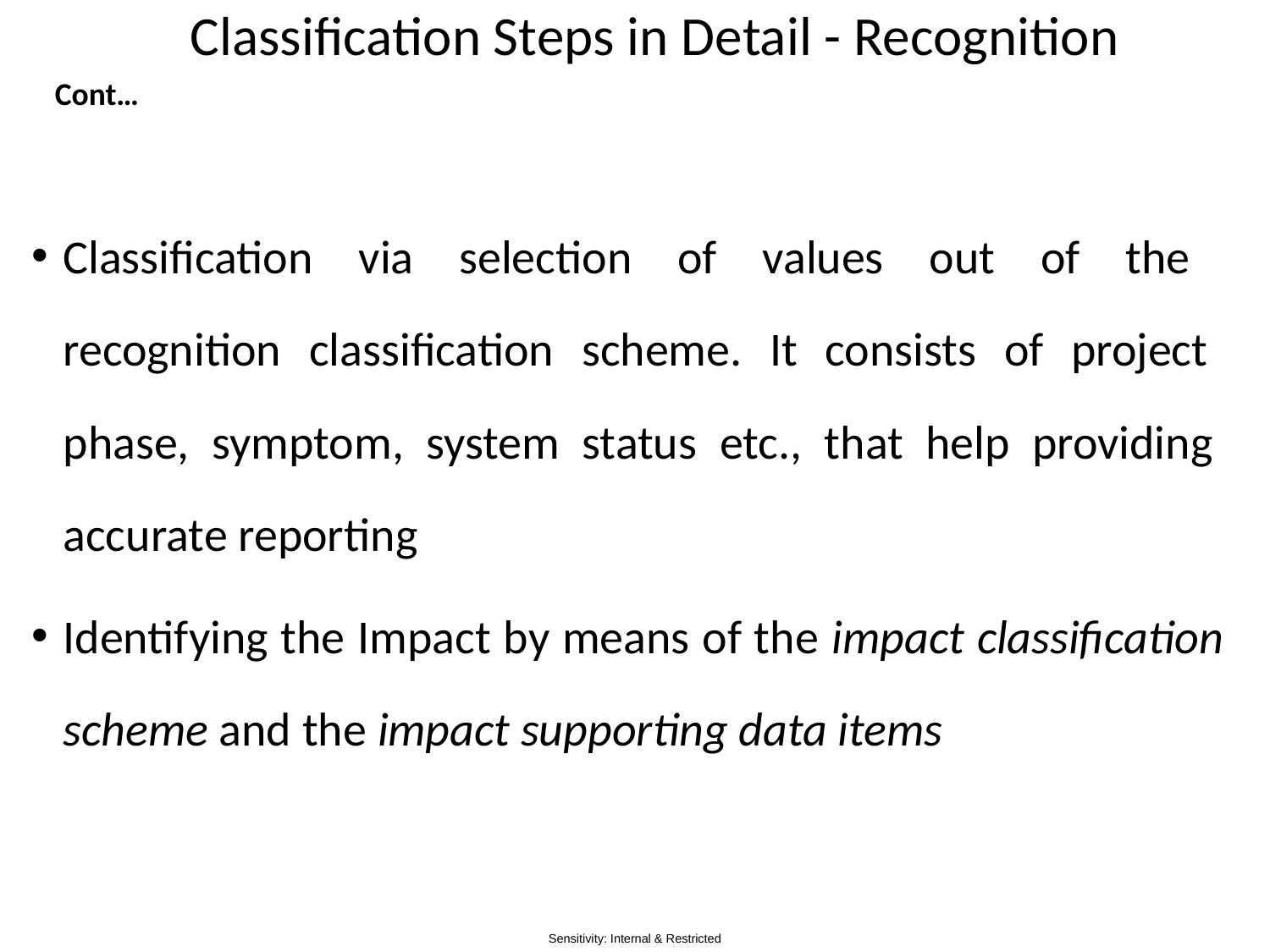

# Classification Steps in Detail - Recognition
Cont…
Classification via selection of values out of the
recognition classification scheme. It consists of project
phase, symptom, system status etc., that help providing
accurate reporting
Identifying the Impact by means of the impact classification
scheme and the impact supporting data items